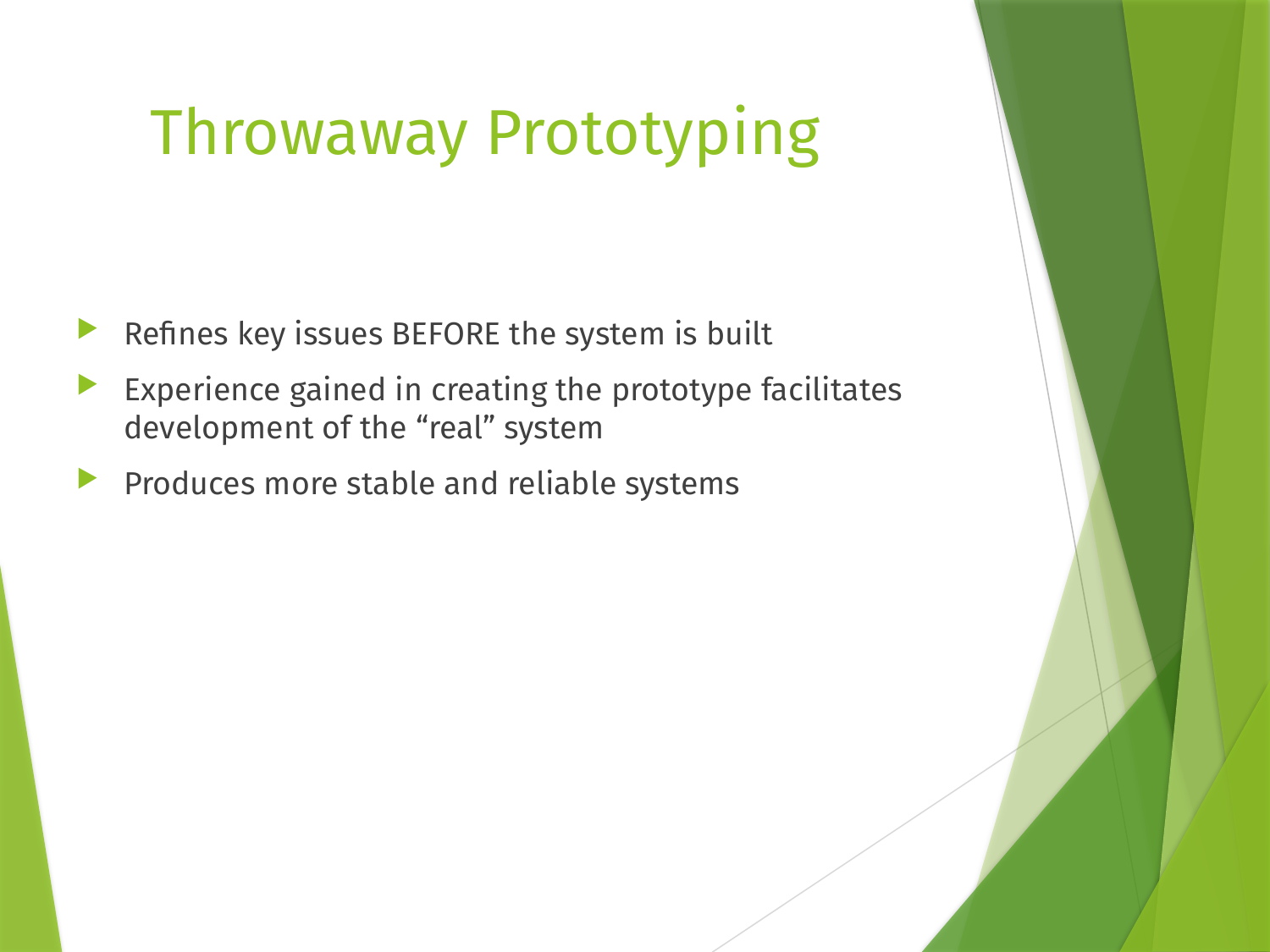

Throwaway Prototyping
Refines key issues BEFORE the system is built
Experience gained in creating the prototype facilitates development of the “real” system
Produces more stable and reliable systems